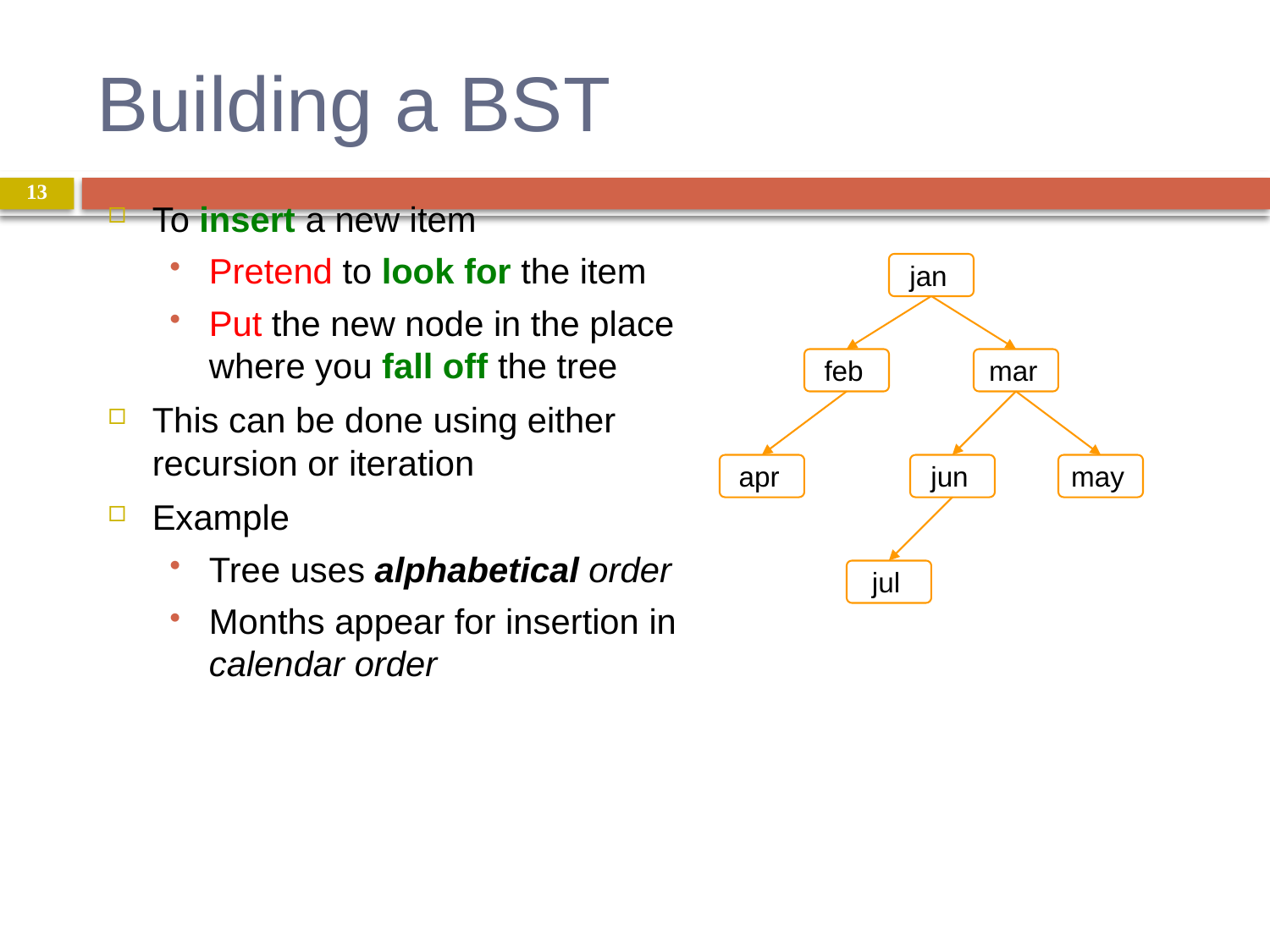

# Building a BST
13
To insert a new item
Pretend to look for the item
Put the new node in the place where you fall off the tree
This can be done using either recursion or iteration
Example
Tree uses alphabetical order
Months appear for insertion in calendar order

jan

feb

mar

apr

jun

may

jul